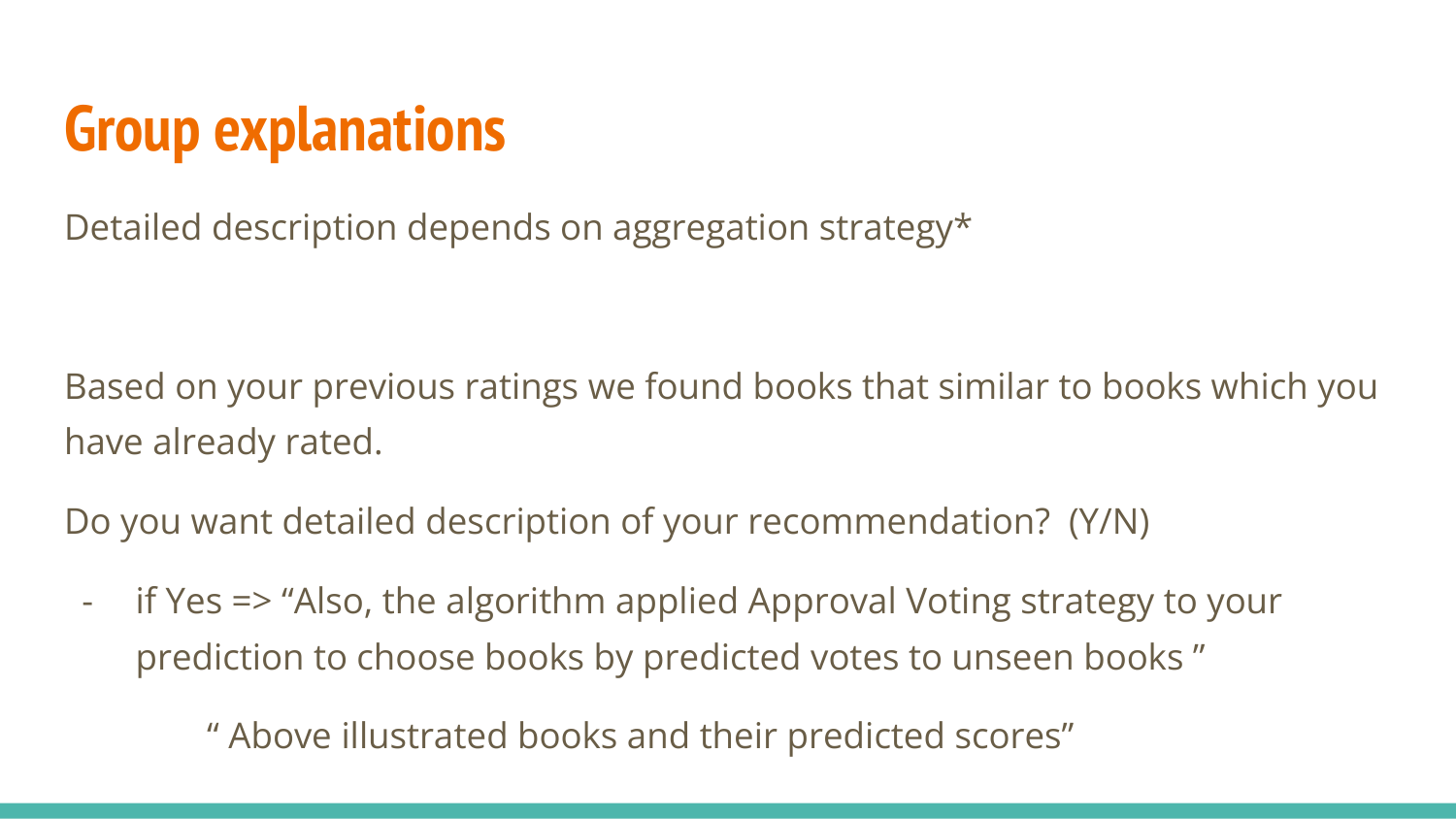

# Group explanations
Detailed description depends on aggregation strategy*

Based on your previous ratings we found books that similar to books which you have already rated.
Do you want detailed description of your recommendation?  (Y/N)
if Yes => “Also, the algorithm applied Approval Voting strategy to your prediction to choose books by predicted votes to unseen books ”
“ Above illustrated books and their predicted scores”